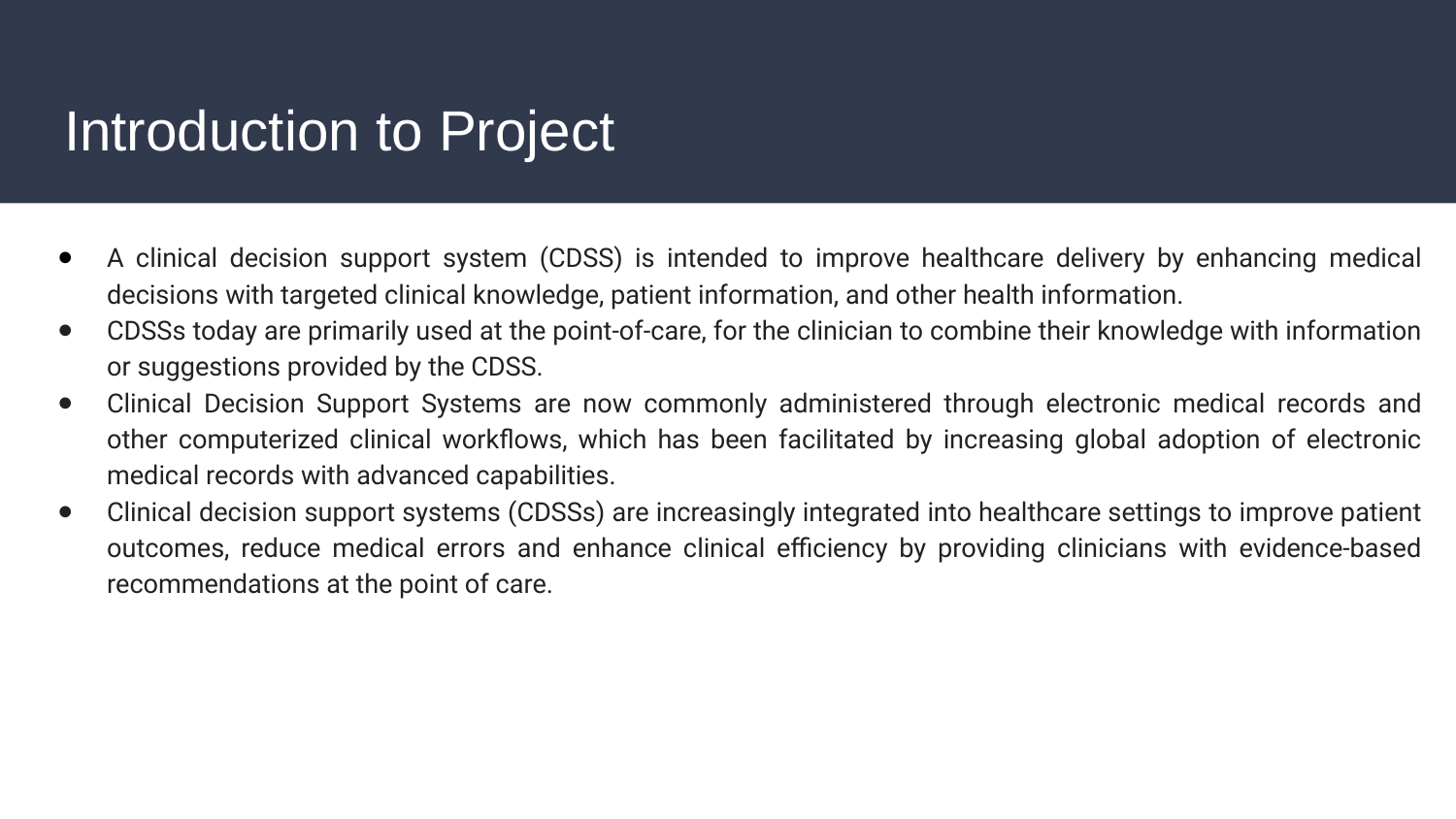

# Introduction to Project

A clinical decision support system (CDSS) is intended to improve healthcare delivery by enhancing medical decisions with targeted clinical knowledge, patient information, and other health information.
CDSSs today are primarily used at the point-of-care, for the clinician to combine their knowledge with information or suggestions provided by the CDSS.
Clinical Decision Support Systems are now commonly administered through electronic medical records and other computerized clinical workflows, which has been facilitated by increasing global adoption of electronic medical records with advanced capabilities.
Clinical decision support systems (CDSSs) are increasingly integrated into healthcare settings to improve patient outcomes, reduce medical errors and enhance clinical efficiency by providing clinicians with evidence-based recommendations at the point of care.